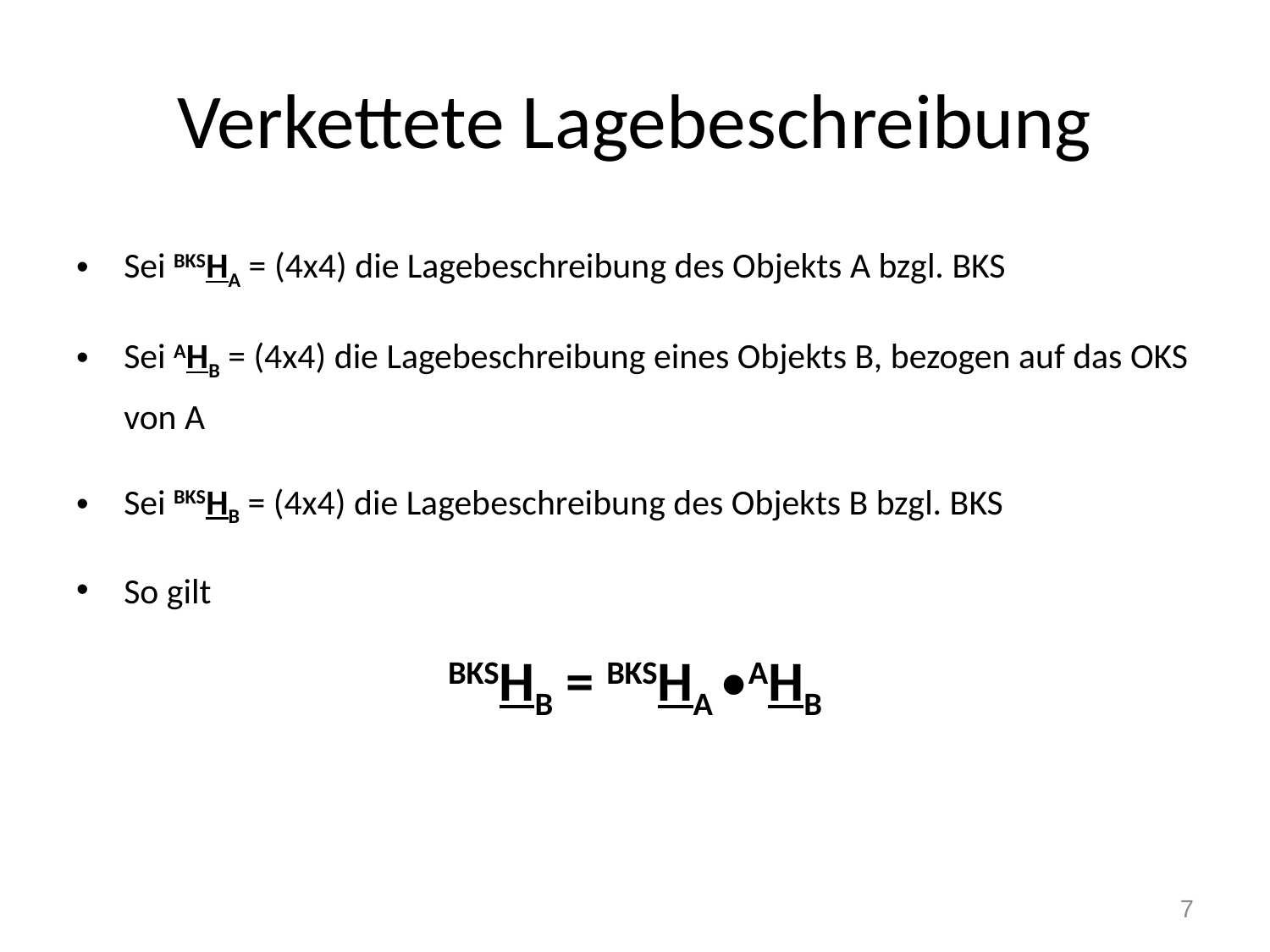

# Verkettete Lagebeschreibung
Sei BKSHA = (4x4) die Lagebeschreibung des Objekts A bzgl. BKS
Sei AHB = (4x4) die Lagebeschreibung eines Objekts B, bezogen auf das OKS von A
Sei BKSHB = (4x4) die Lagebeschreibung des Objekts B bzgl. BKS
So gilt
BKSHB = BKSHA •AHB

7